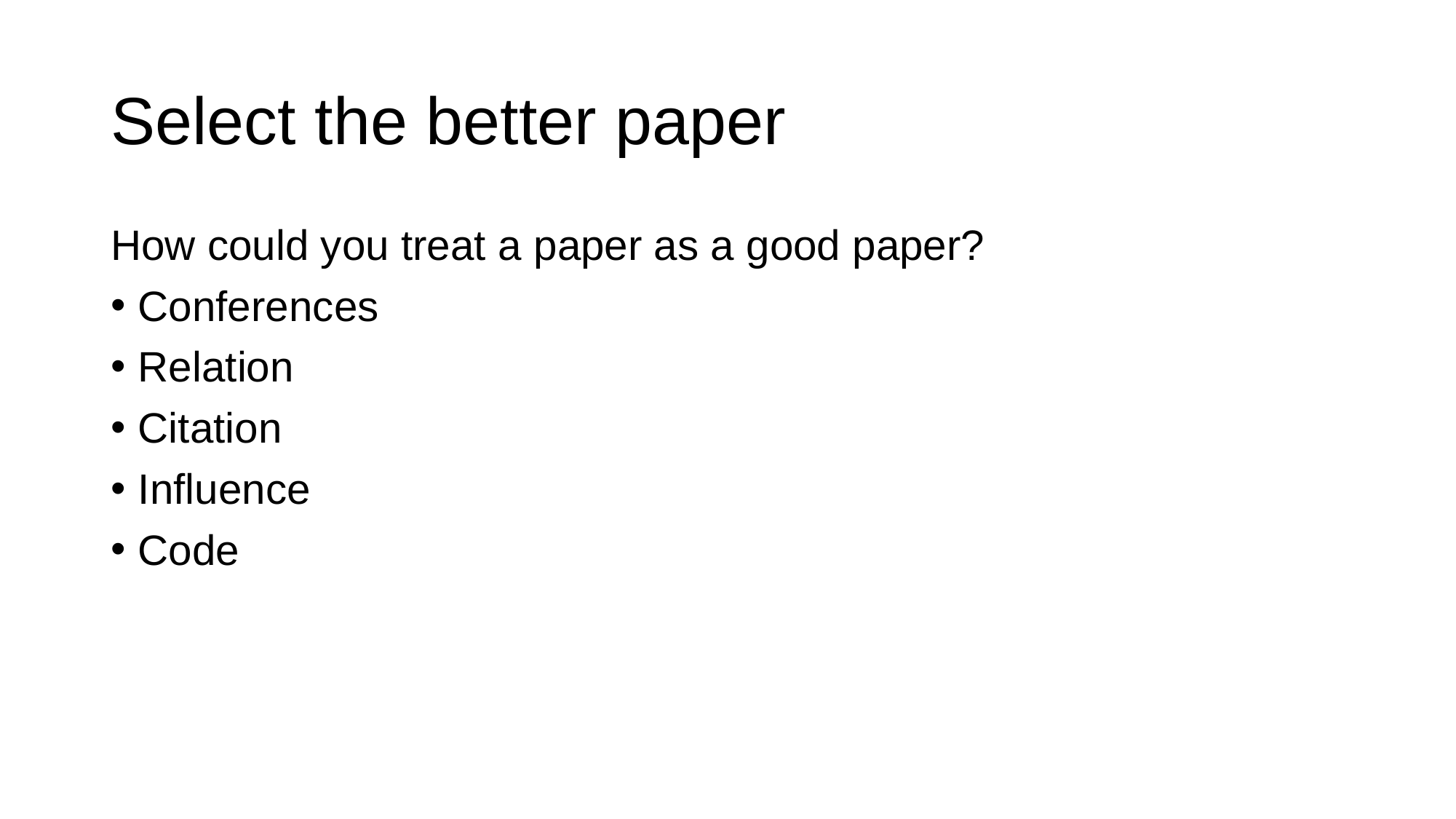

# Select the better paper
How could you treat a paper as a good paper?
Conferences
Relation
Citation
Influence
Code